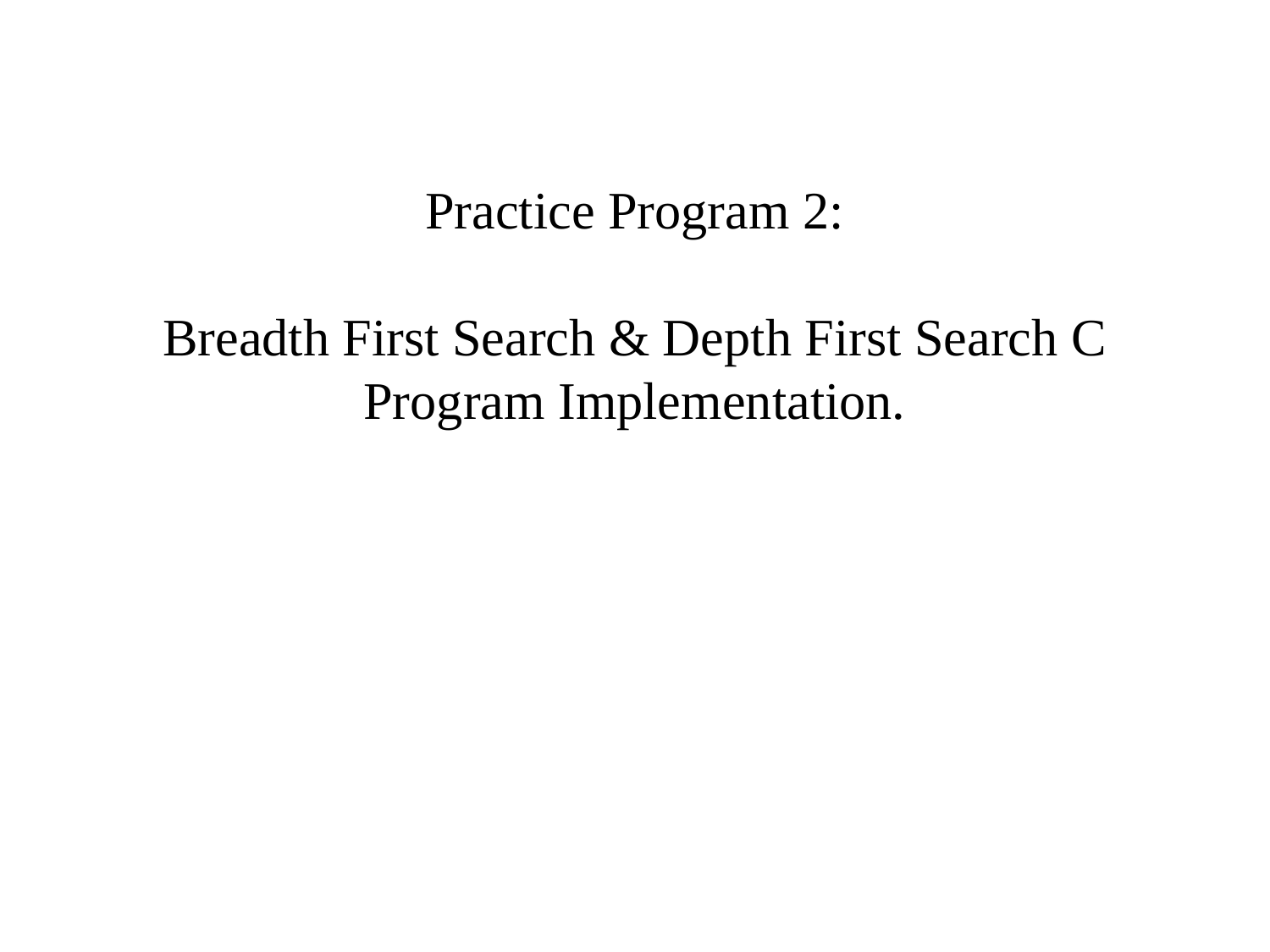

# Practice Program 2: Breadth First Search & Depth First Search C Program Implementation.